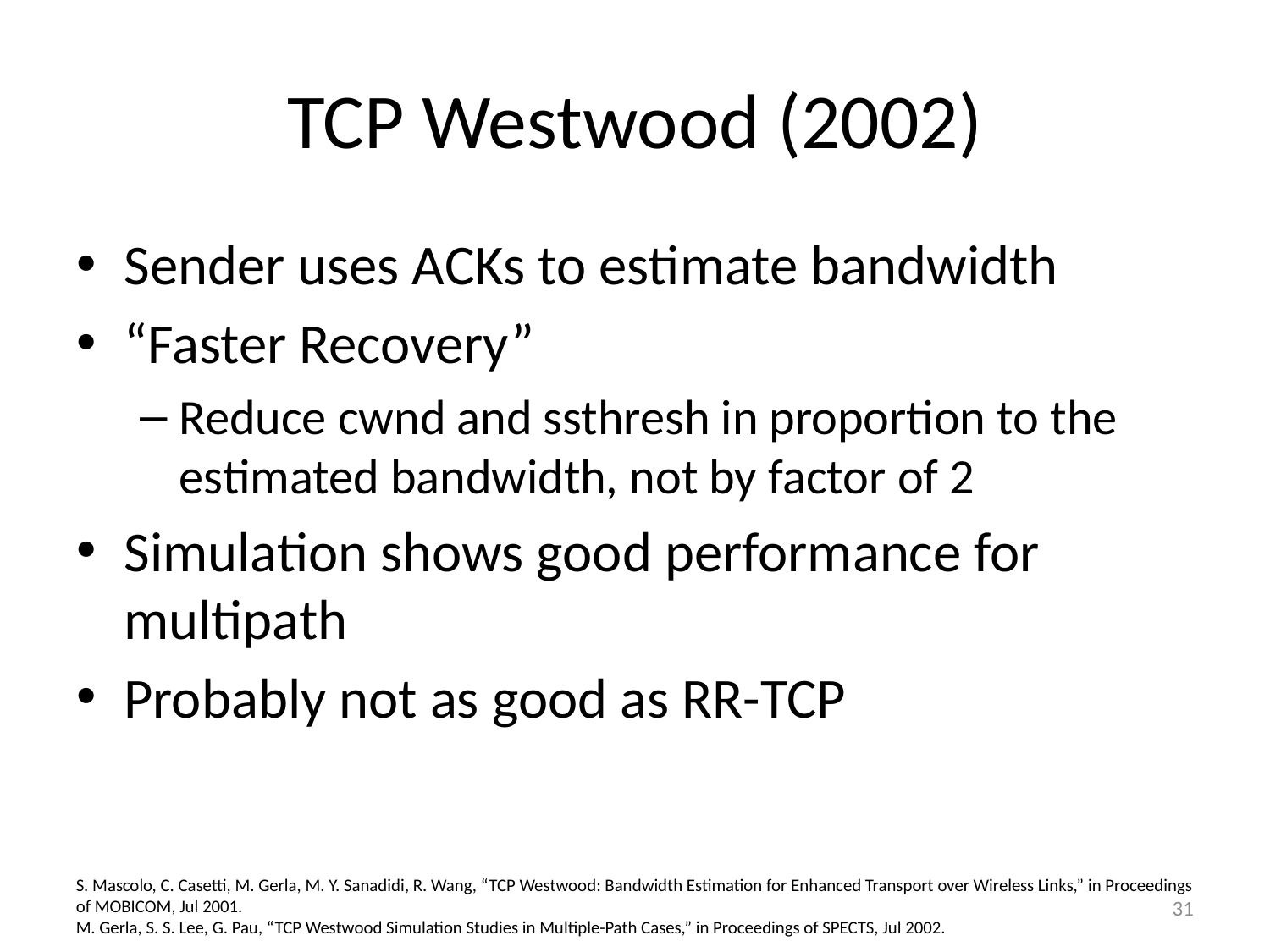

# TCP Westwood (2002)
Sender uses ACKs to estimate bandwidth
“Faster Recovery”
Reduce cwnd and ssthresh in proportion to the estimated bandwidth, not by factor of 2
Simulation shows good performance for multipath
Probably not as good as RR-TCP
S. Mascolo, C. Casetti, M. Gerla, M. Y. Sanadidi, R. Wang, “TCP Westwood: Bandwidth Estimation for Enhanced Transport over Wireless Links,” in Proceedings of MOBICOM, Jul 2001.
M. Gerla, S. S. Lee, G. Pau, “TCP Westwood Simulation Studies in Multiple-Path Cases,” in Proceedings of SPECTS, Jul 2002.
31